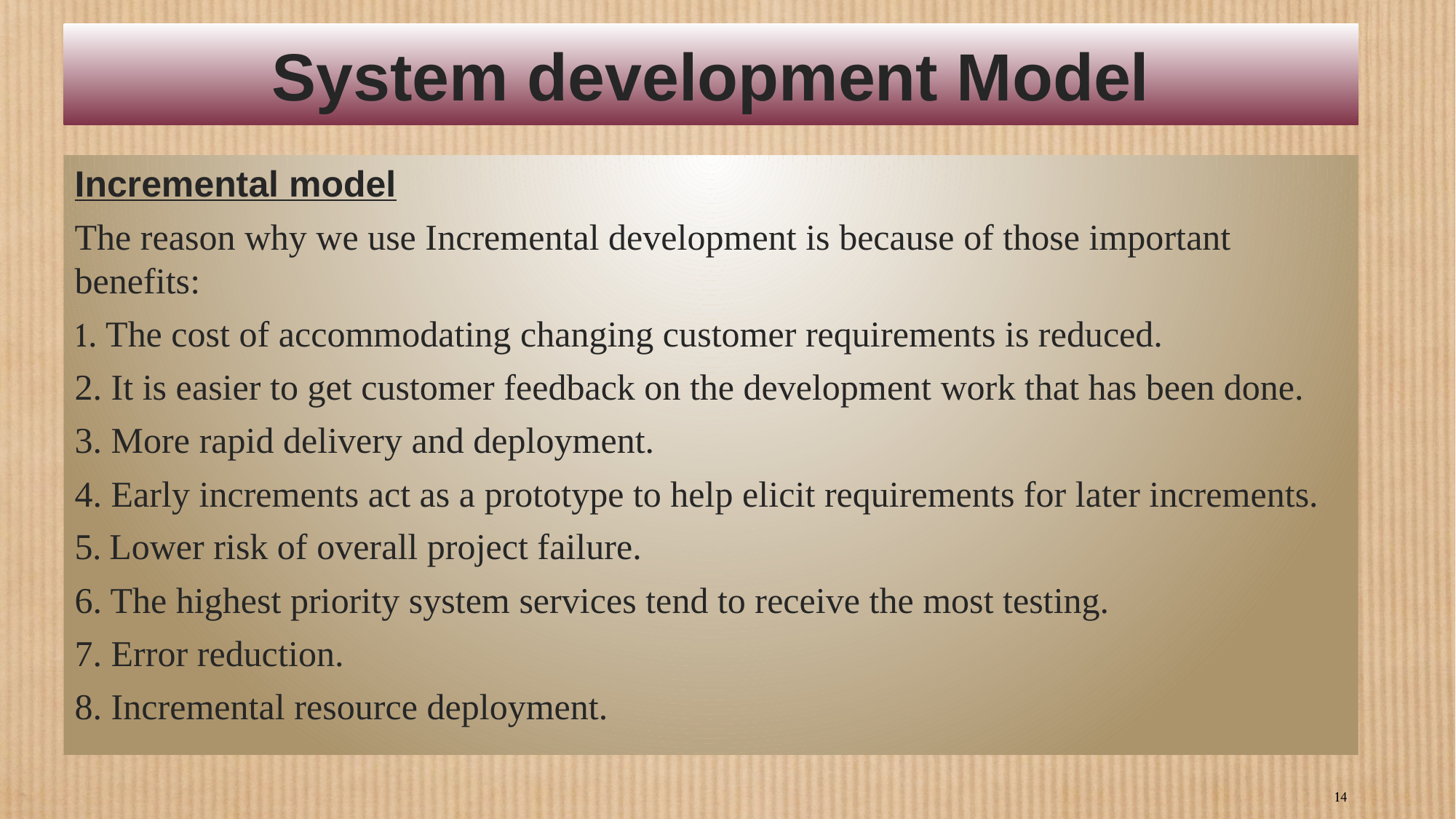

# System development Model
Incremental model
The reason why we use Incremental development is because of those important benefits:
1. The cost of accommodating changing customer requirements is reduced.
2. It is easier to get customer feedback on the development work that has been done.
3. More rapid delivery and deployment.
4. Early increments act as a prototype to help elicit requirements for later increments.
5. Lower risk of overall project failure.
6. The highest priority system services tend to receive the most testing.
7. Error reduction.
8. Incremental resource deployment.

14